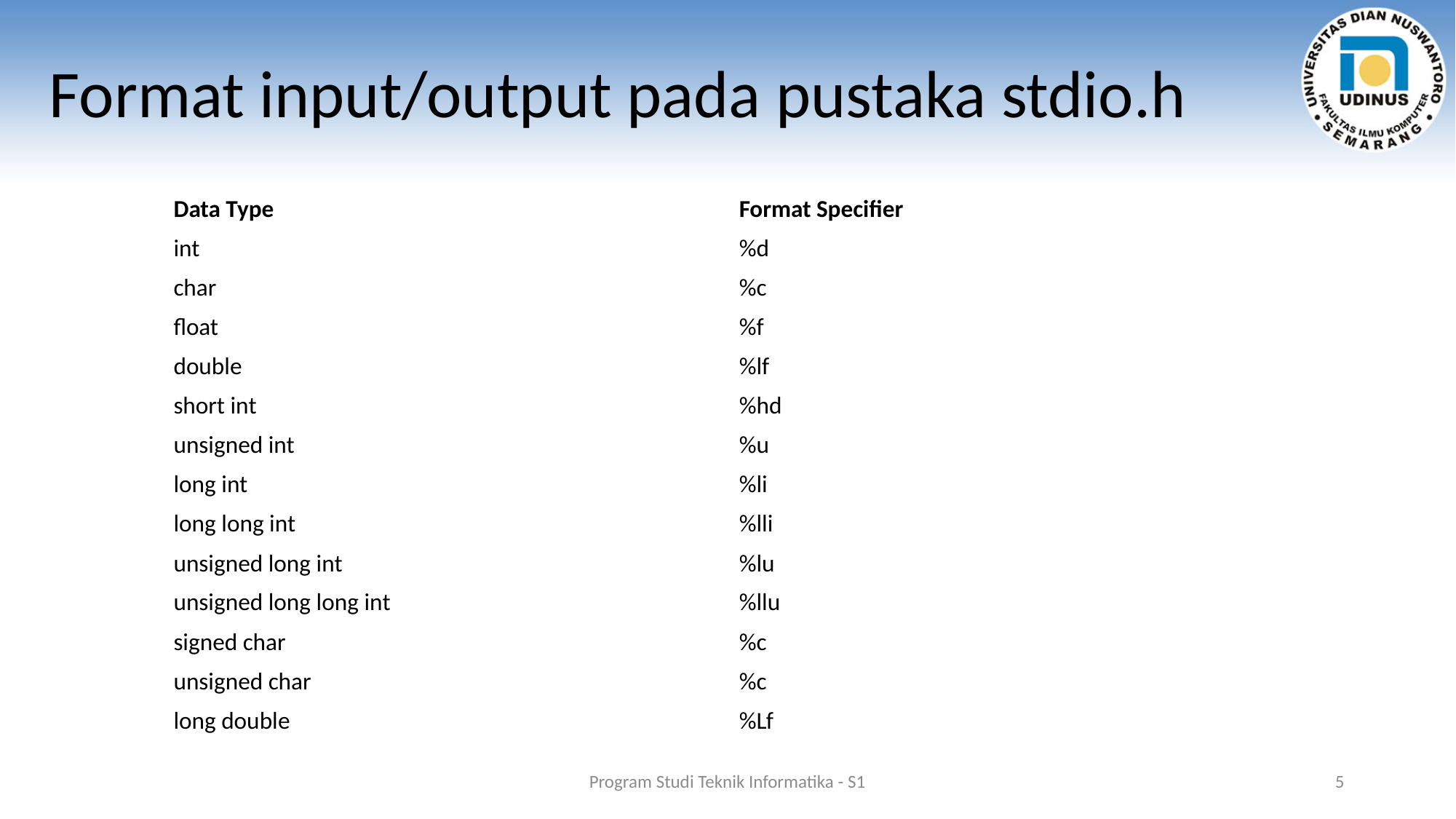

# Format input/output pada pustaka stdio.h
| Data Type | Format Specifier |
| --- | --- |
| int | %d |
| char | %c |
| float | %f |
| double | %lf |
| short int | %hd |
| unsigned int | %u |
| long int | %li |
| long long int | %lli |
| unsigned long int | %lu |
| unsigned long long int | %llu |
| signed char | %c |
| unsigned char | %c |
| long double | %Lf |
Program Studi Teknik Informatika - S1
5